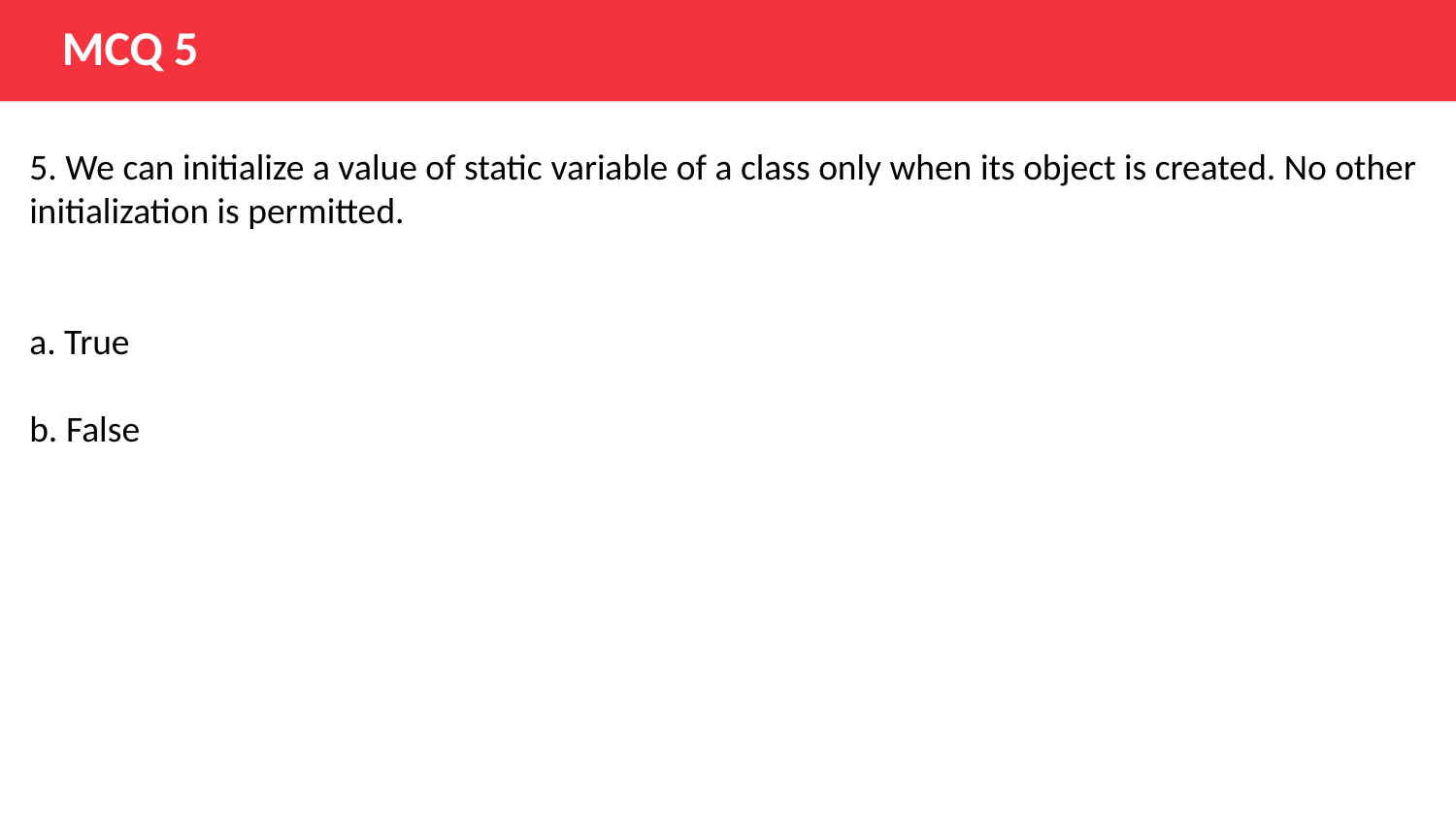

MCQ 5
5. We can initialize a value of static variable of a class only when its object is created. No other initialization is permitted.

a. True

b. False